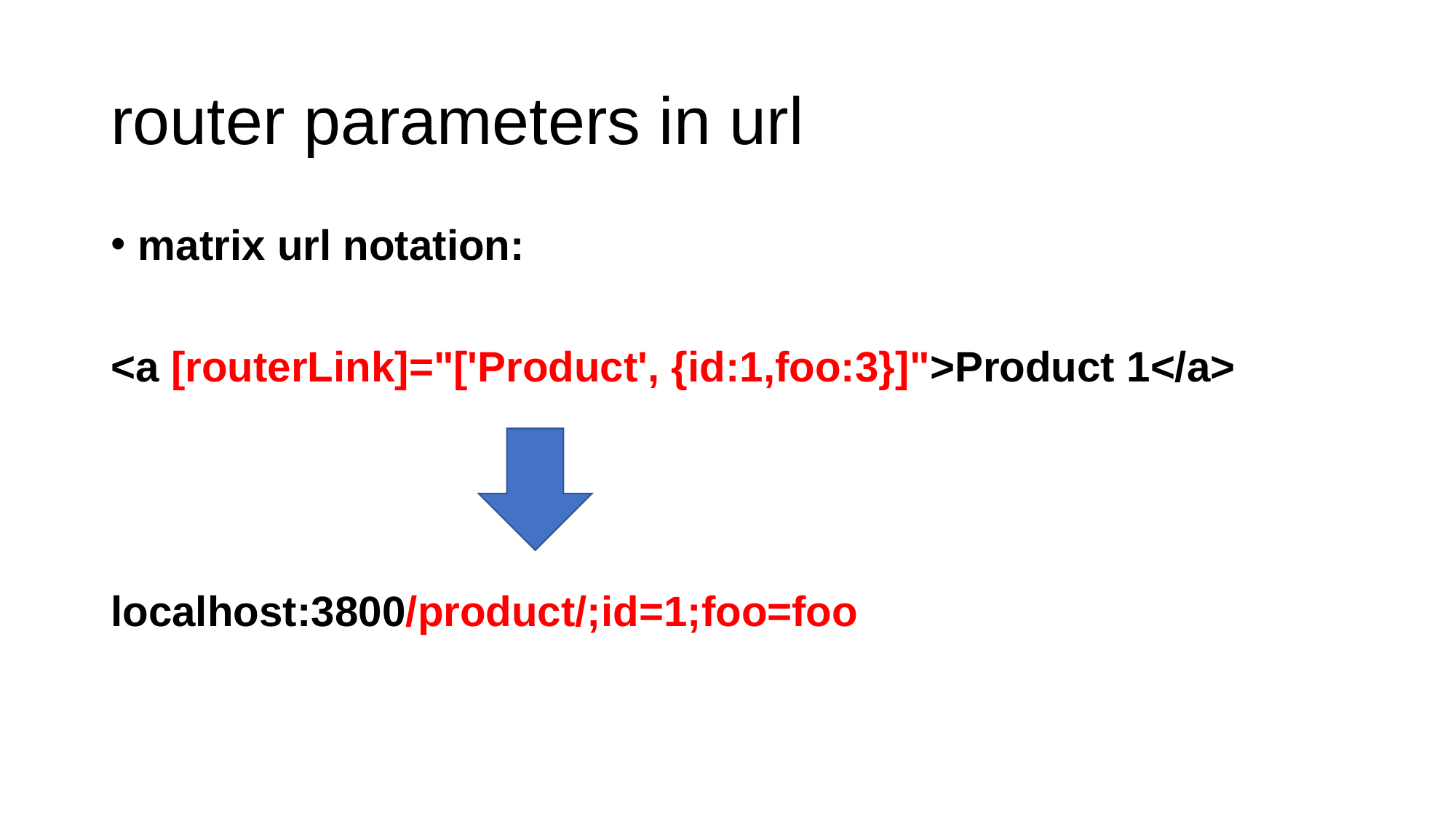

# router parameters in url
matrix url notation:

<a [routerLink]="['Product', {id:1,foo:3}]">Product 1</a>

localhost:3800/product/;id=1;foo=foo